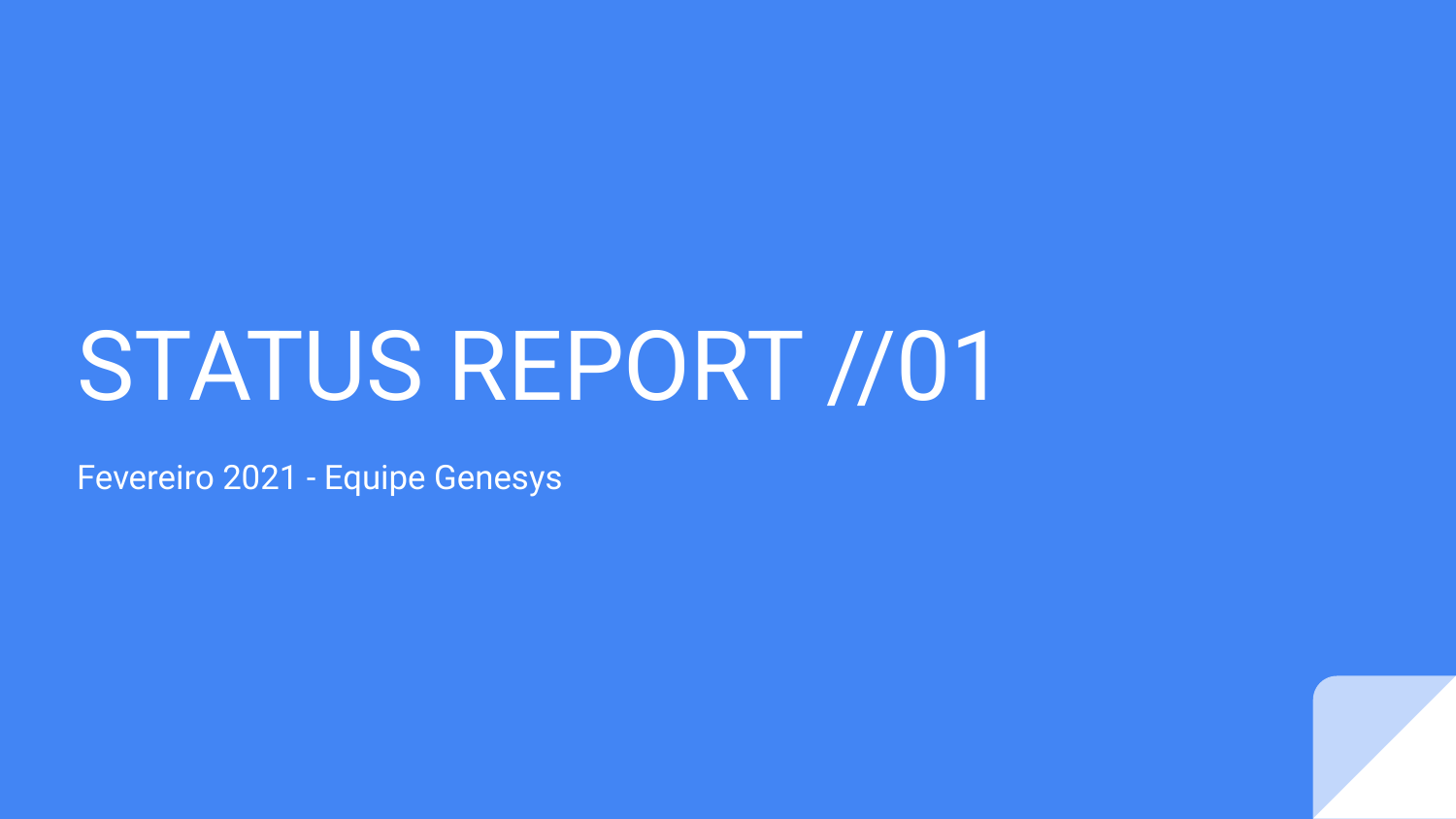

# STATUS REPORT //01
Fevereiro 2021 - Equipe Genesys